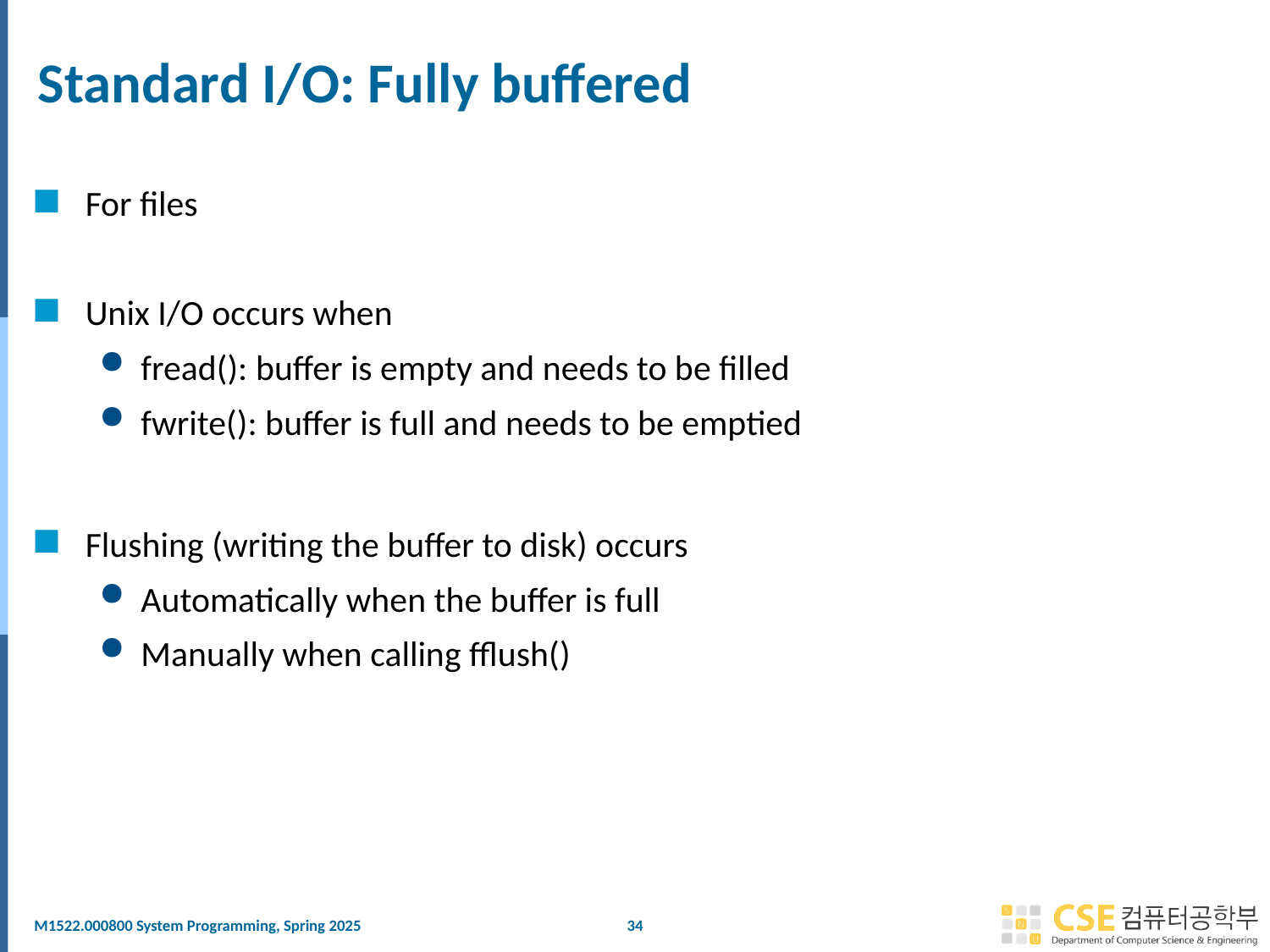

# Standard I/O: Fully buffered
For files

Unix I/O occurs when
fread(): buffer is empty and needs to be filled
fwrite(): buffer is full and needs to be emptied

Flushing (writing the buffer to disk) occurs
Automatically when the buffer is full
Manually when calling fflush()